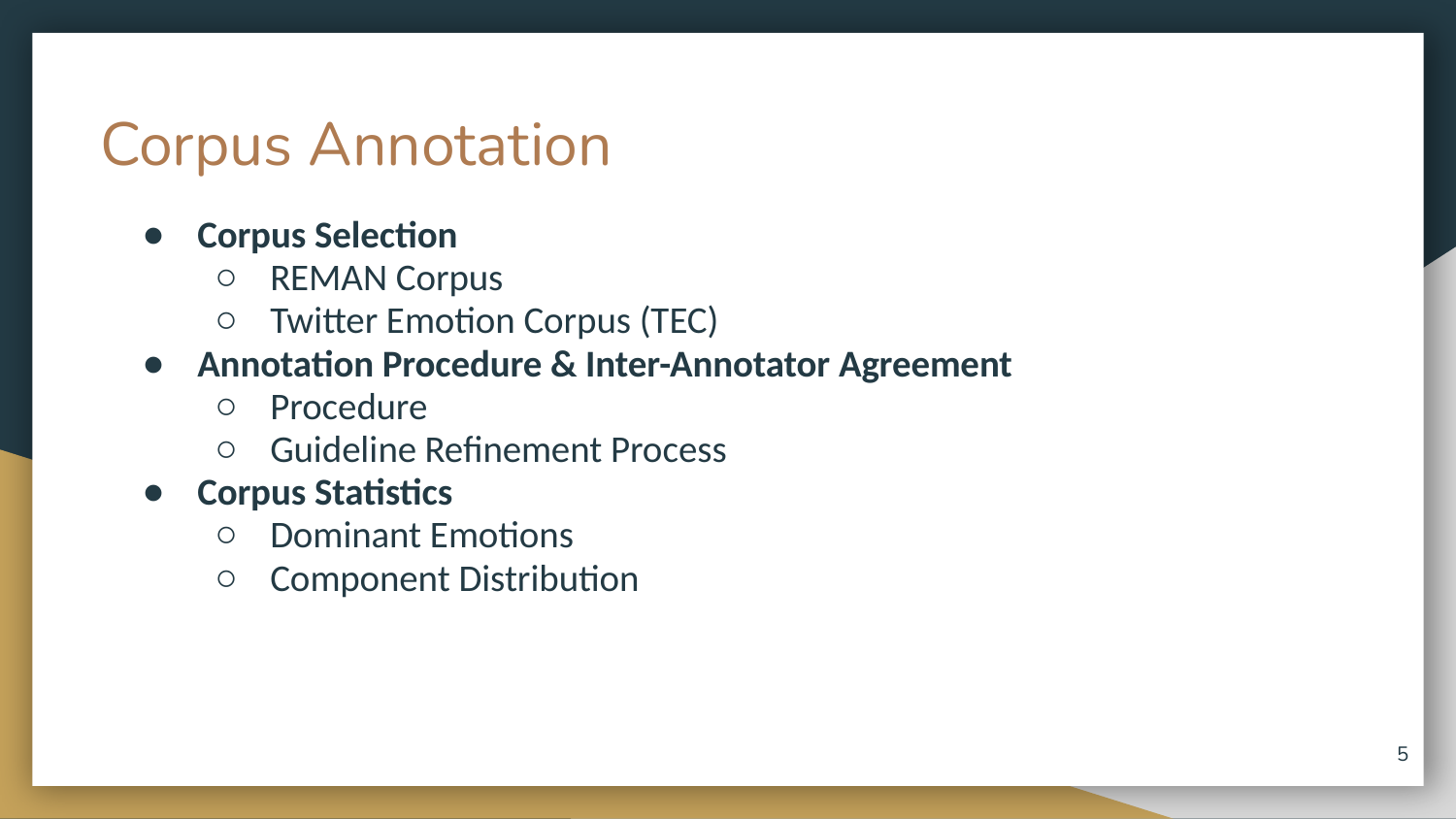

# Corpus Annotation
Corpus Selection
REMAN Corpus
Twitter Emotion Corpus (TEC)
Annotation Procedure & Inter-Annotator Agreement
Procedure
Guideline Refinement Process
Corpus Statistics
Dominant Emotions
Component Distribution
5